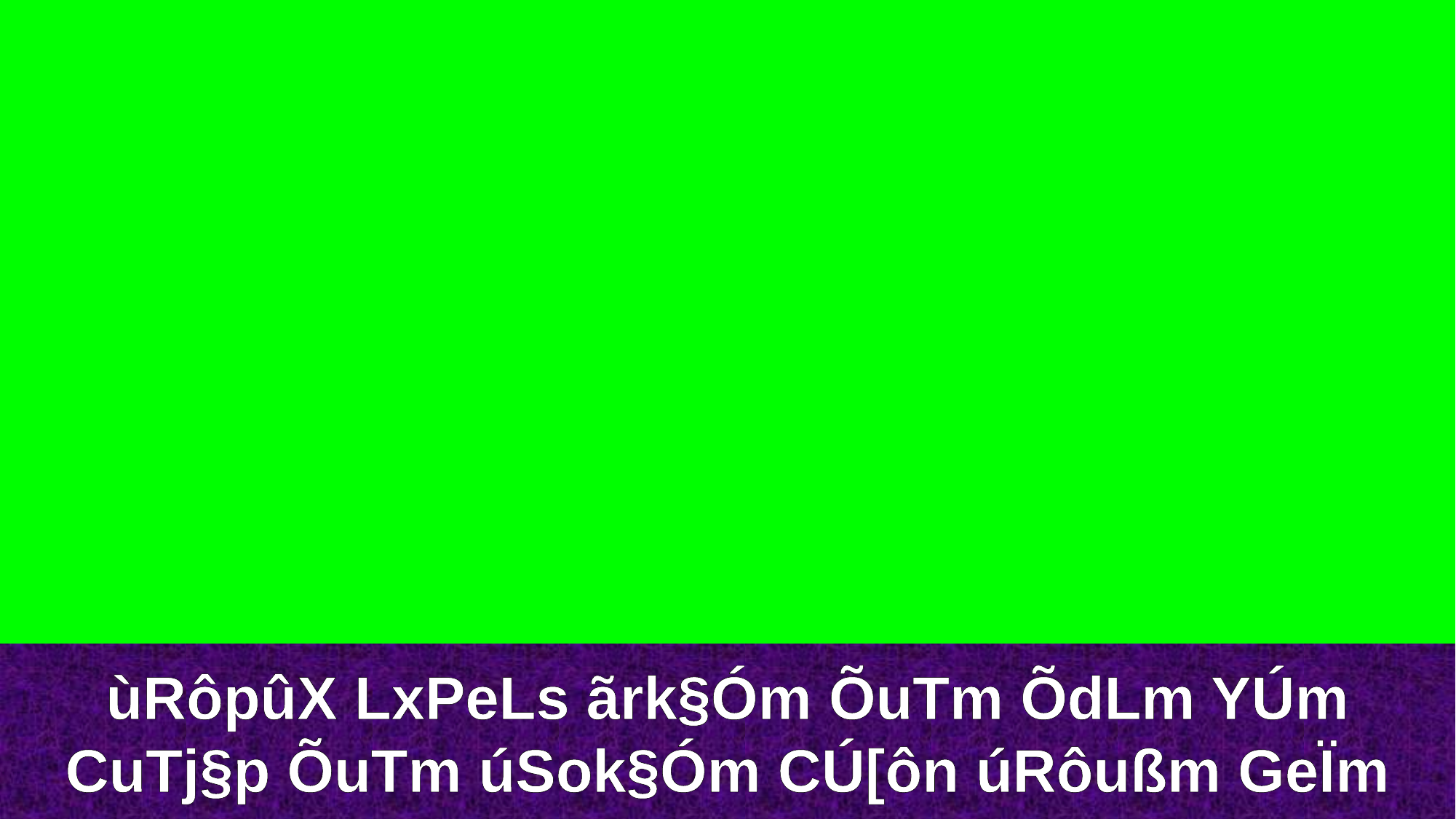

ùRôpûX LxPeLs ãrk§Óm ÕuTm ÕdLm YÚm
CuTj§p ÕuTm úSok§Óm CÚ[ôn úRôußm GeÏm